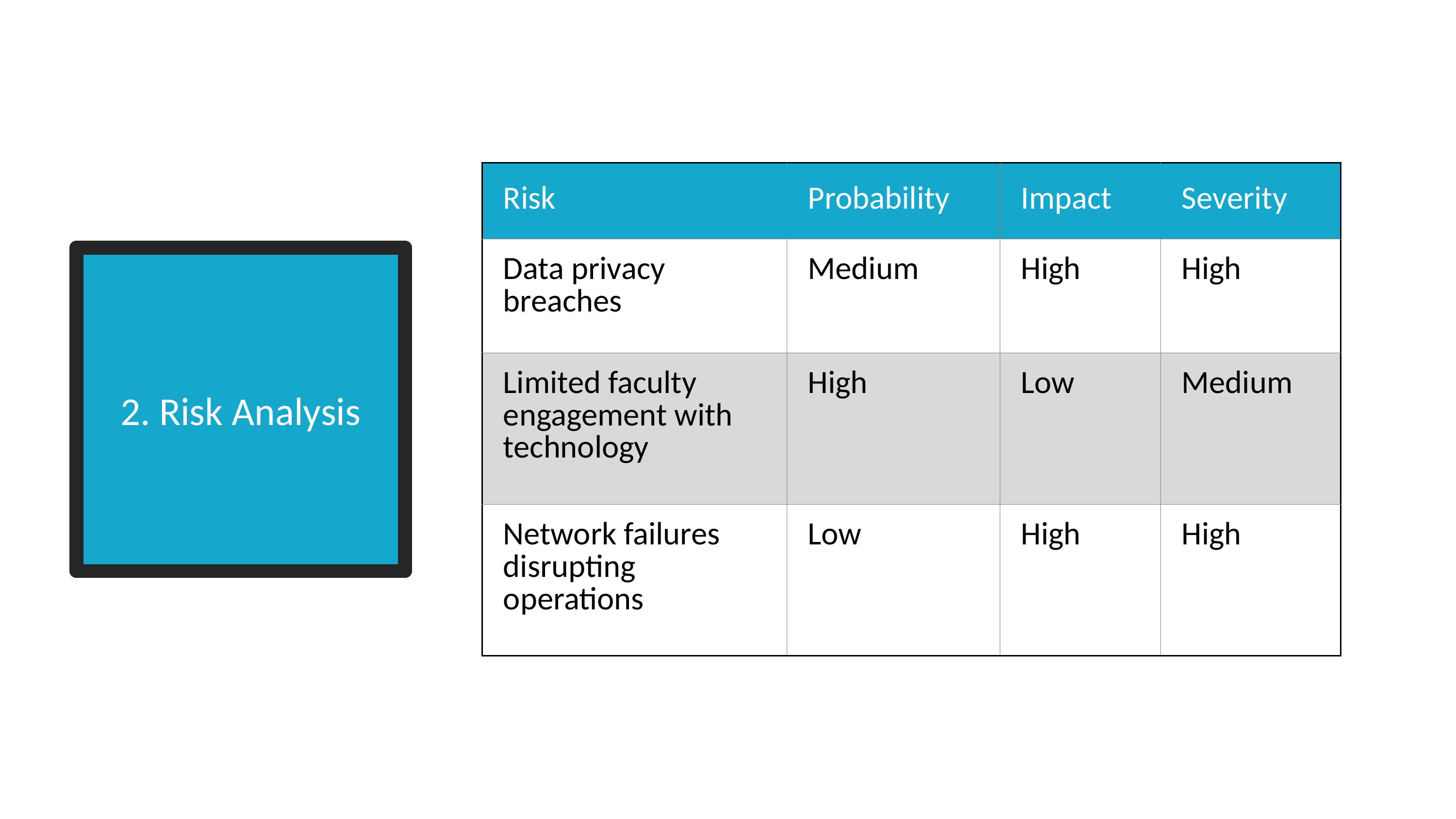

| Risk | Probability | Impact | Severity |
| --- | --- | --- | --- |
| Data privacy breaches | Medium | High | High |
| Limited faculty engagement with technology | High | Low | Medium |
| Network failures disrupting operations | Low | High | High |
# 2. Risk Analysis